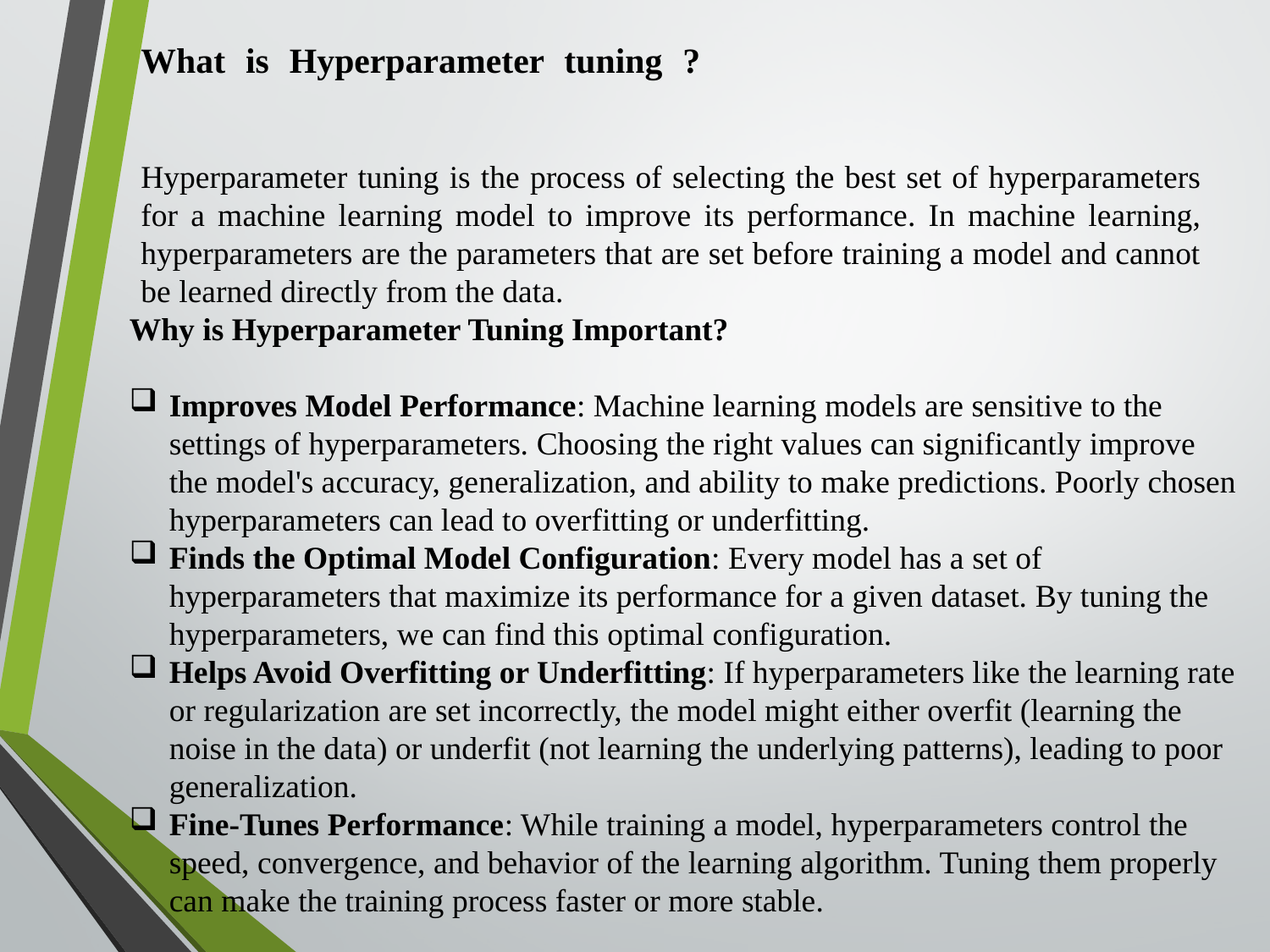

What is Hyperparameter tuning ?

Hyperparameter tuning is the process of selecting the best set of hyperparameters for a machine learning model to improve its performance. In machine learning, hyperparameters are the parameters that are set before training a model and cannot be learned directly from the data.
Why is Hyperparameter Tuning Important?

Improves Model Performance: Machine learning models are sensitive to the settings of hyperparameters. Choosing the right values can significantly improve the model's accuracy, generalization, and ability to make predictions. Poorly chosen hyperparameters can lead to overfitting or underfitting.
Finds the Optimal Model Configuration: Every model has a set of hyperparameters that maximize its performance for a given dataset. By tuning the hyperparameters, we can find this optimal configuration.
Helps Avoid Overfitting or Underfitting: If hyperparameters like the learning rate or regularization are set incorrectly, the model might either overfit (learning the noise in the data) or underfit (not learning the underlying patterns), leading to poor generalization.
Fine-Tunes Performance: While training a model, hyperparameters control the speed, convergence, and behavior of the learning algorithm. Tuning them properly can make the training process faster or more stable.